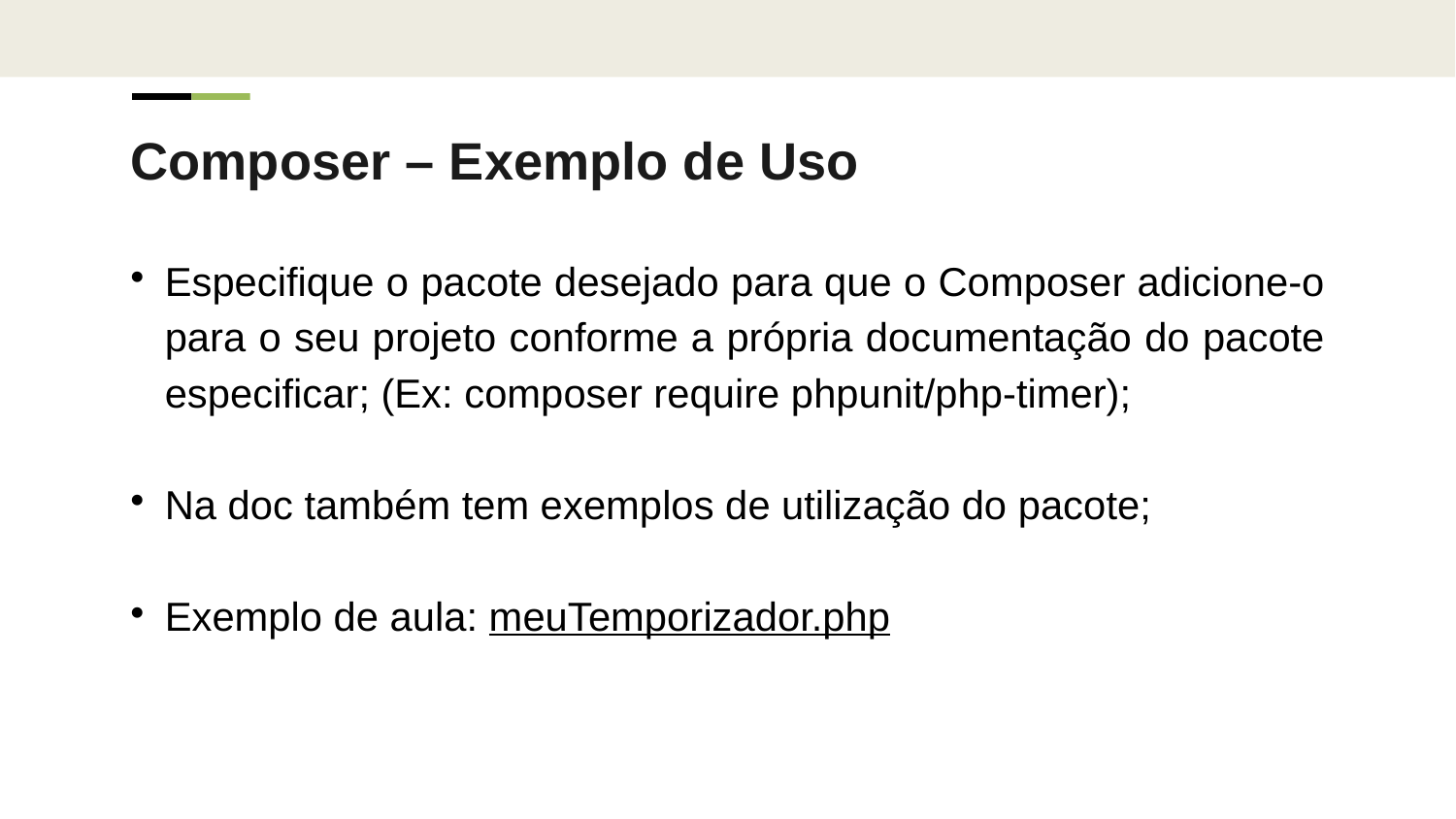

Composer – Exemplo de Uso
Especifique o pacote desejado para que o Composer adicione-o para o seu projeto conforme a própria documentação do pacote especificar; (Ex: composer require phpunit/php-timer);

Na doc também tem exemplos de utilização do pacote;

Exemplo de aula: meuTemporizador.php